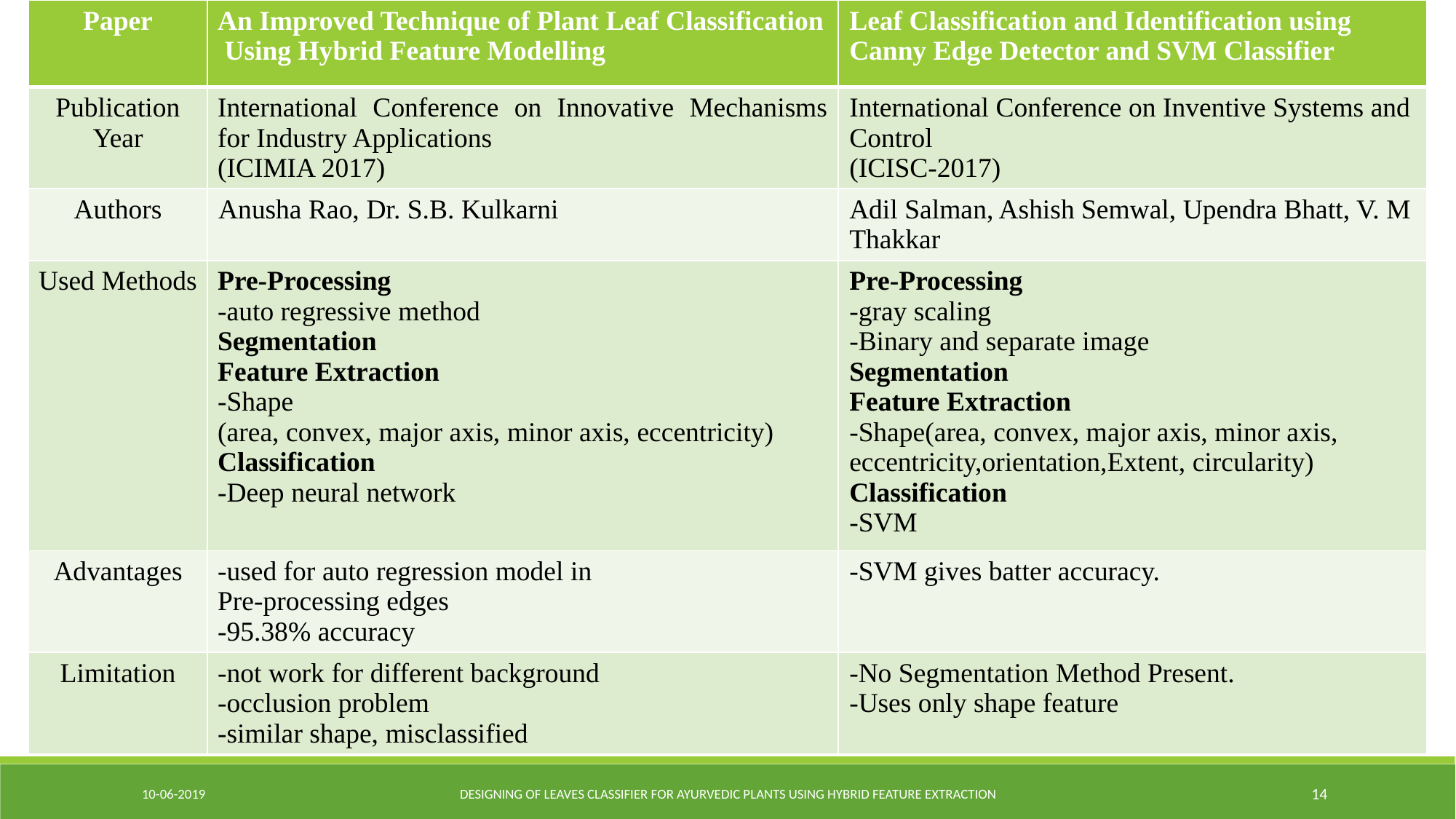

| Paper | An Improved Technique of Plant Leaf Classification Using Hybrid Feature Modelling | Leaf Classification and Identification using Canny Edge Detector and SVM Classifier |
| --- | --- | --- |
| Publication Year | International Conference on Innovative Mechanisms for Industry Applications (ICIMIA 2017) | International Conference on Inventive Systems and Control (ICISC-2017) |
| Authors | Anusha Rao, Dr. S.B. Kulkarni | Adil Salman, Ashish Semwal, Upendra Bhatt, V. M Thakkar |
| Used Methods | Pre-Processing -auto regressive method Segmentation Feature Extraction -Shape (area, convex, major axis, minor axis, eccentricity) Classification -Deep neural network | Pre-Processing -gray scaling -Binary and separate image Segmentation Feature Extraction -Shape(area, convex, major axis, minor axis, eccentricity,orientation,Extent, circularity) Classification -SVM |
| Advantages | -used for auto regression model in Pre-processing edges -95.38% accuracy | -SVM gives batter accuracy. |
| Limitation | -not work for different background -occlusion problem -similar shape, misclassified | -No Segmentation Method Present. -Uses only shape feature |
10-06-2019
DESIGNING OF LEAVES CLASSIFIER FOR AYURVEDIC PLANTS USING HYBRID FEATURE EXTRACTION
14